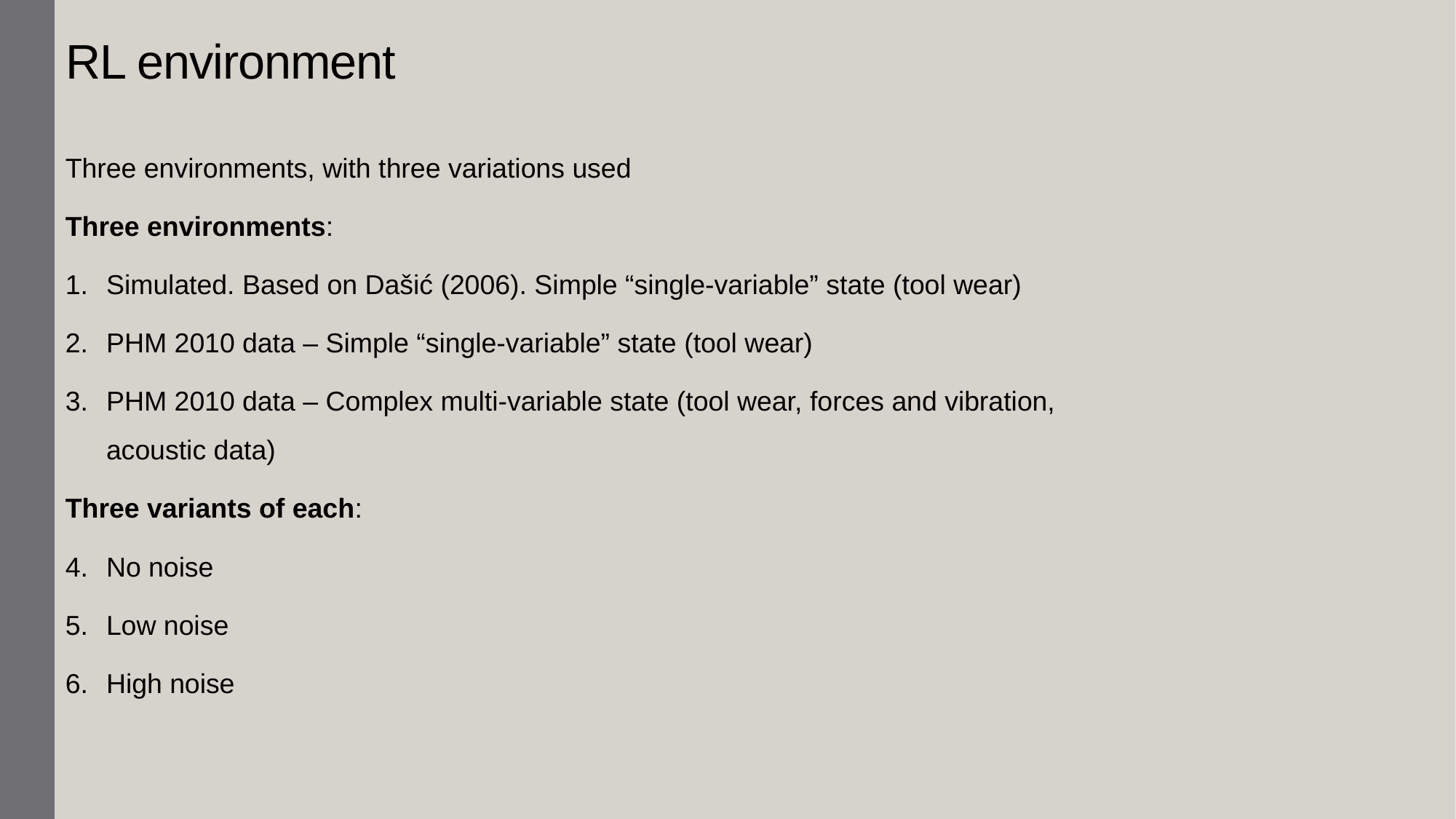

# RL environment
Three environments, with three variations used
Three environments:
Simulated. Based on Dašić (2006). Simple “single-variable” state (tool wear)
PHM 2010 data – Simple “single-variable” state (tool wear)
PHM 2010 data – Complex multi-variable state (tool wear, forces and vibration, acoustic data)
Three variants of each:
No noise
Low noise
High noise